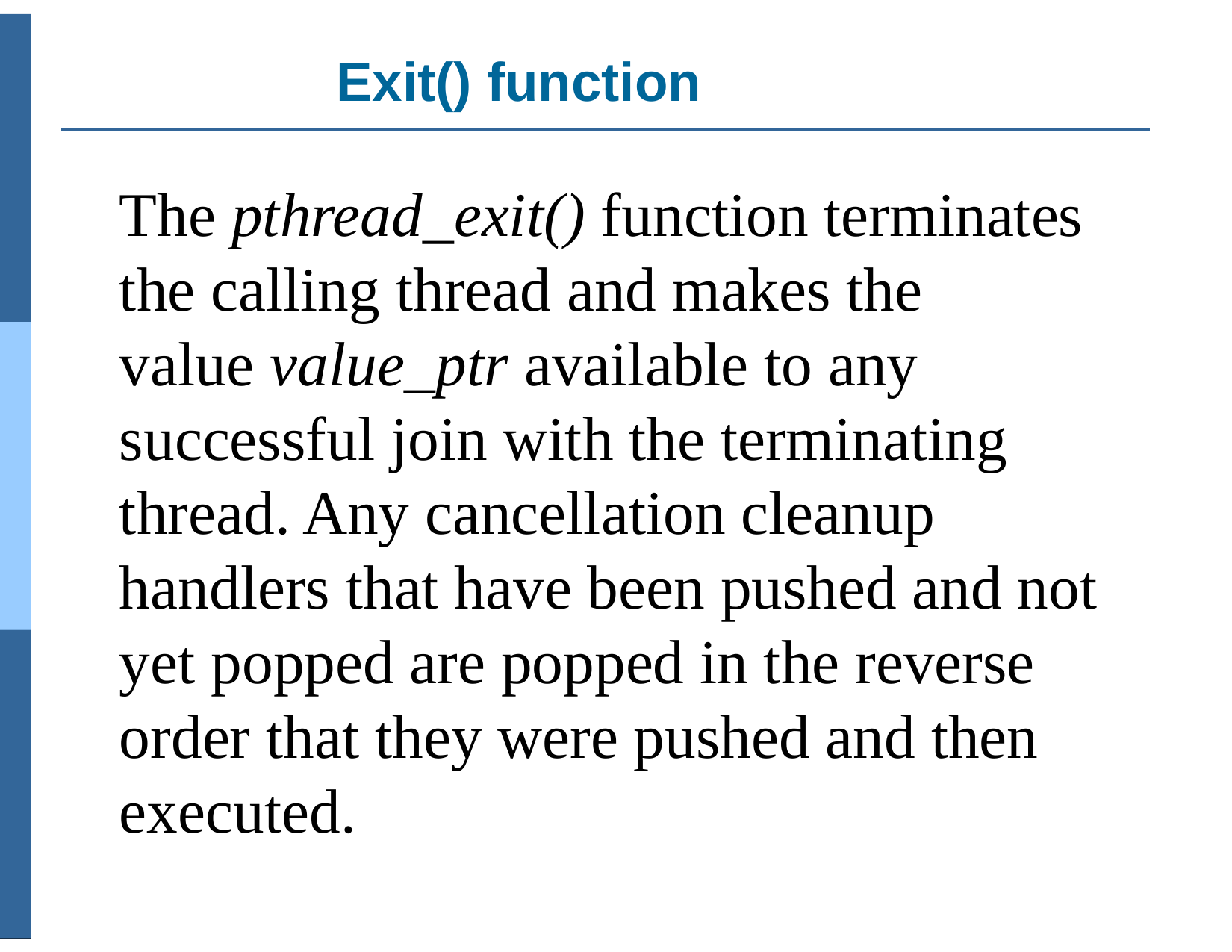

# Exit() function
The pthread_exit() function terminates the calling thread and makes the value value_ptr available to any successful join with the terminating thread. Any cancellation cleanup handlers that have been pushed and not yet popped are popped in the reverse order that they were pushed and then executed.